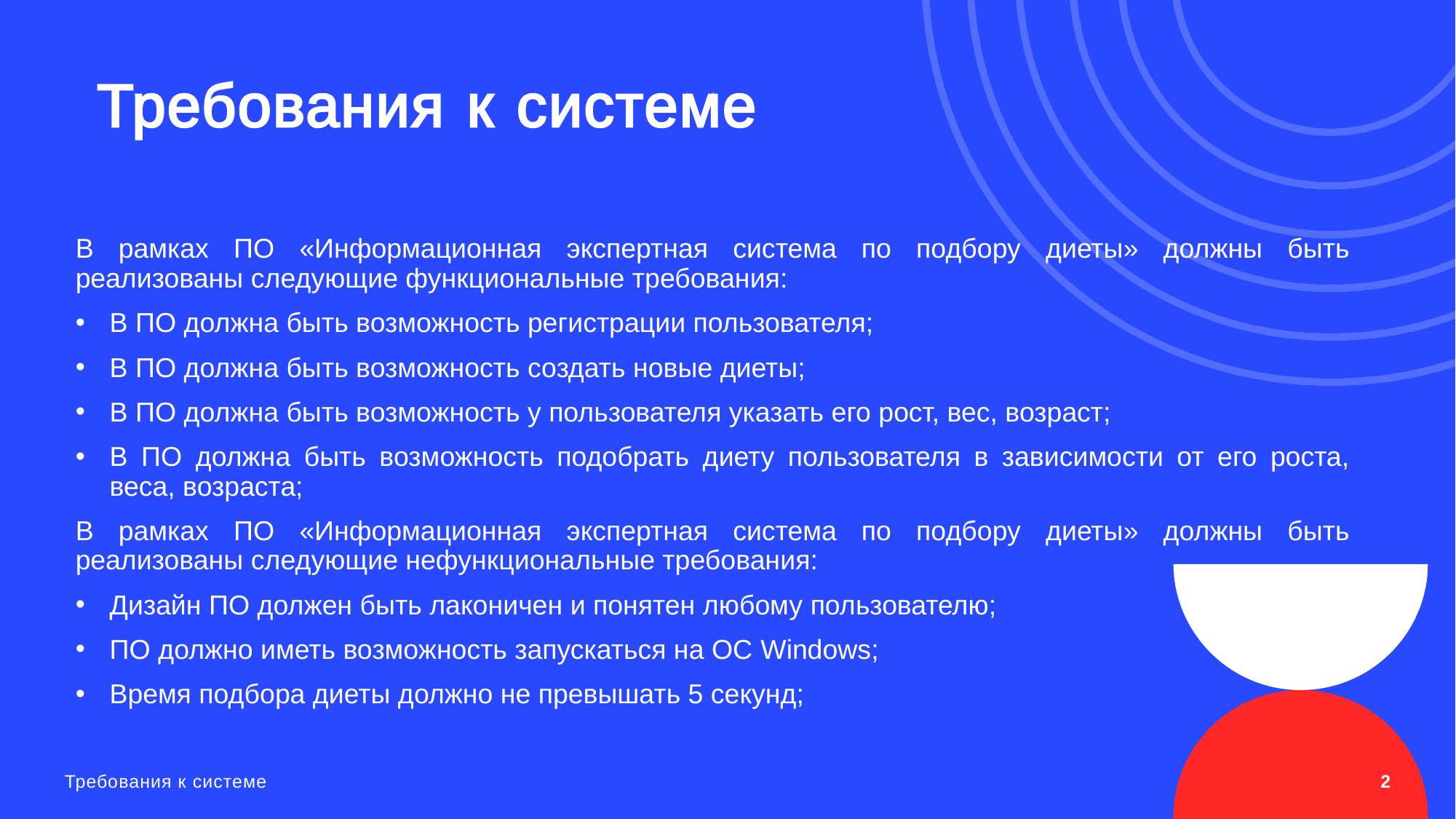

# Требования к системе
В рамках ПО «Информационная экспертная система по подбору диеты» должны быть реализованы следующие функциональные требования:
В ПО должна быть возможность регистрации пользователя;
В ПО должна быть возможность создать новые диеты;
В ПО должна быть возможность у пользователя указать его рост, вес, возраст;
В ПО должна быть возможность подобрать диету пользователя в зависимости от его роста, веса, возраста;
В рамках ПО «Информационная экспертная система по подбору диеты» должны быть реализованы следующие нефункциональные требования:
Дизайн ПО должен быть лаконичен и понятен любому пользователю;
ПО должно иметь возможность запускаться на ОС Windows;
Время подбора диеты должно не превышать 5 секунд;
Требования к системе
2